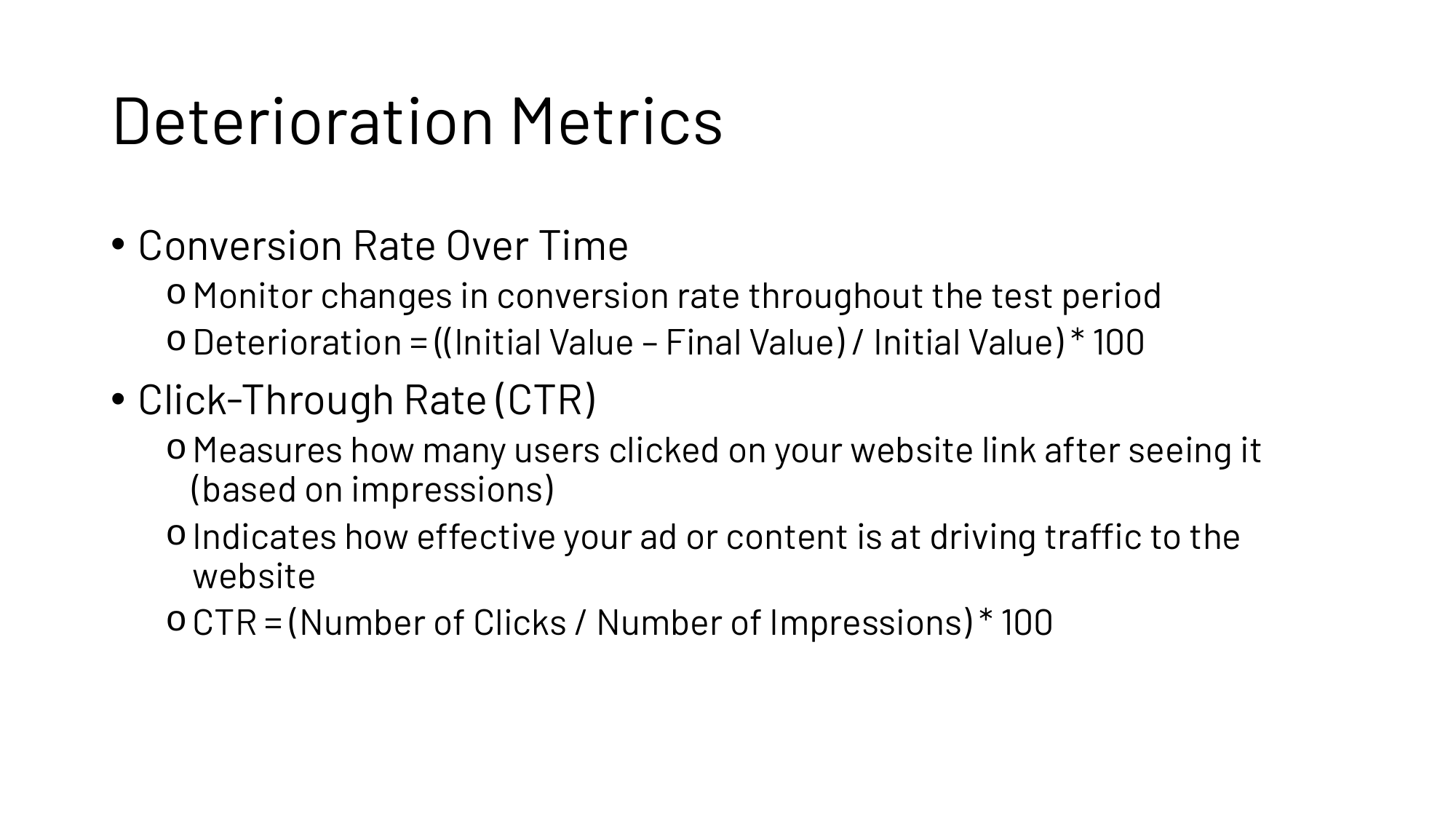

# Deterioration Metrics
Conversion Rate Over Time
Monitor changes in conversion rate throughout the test period
Deterioration = ((Initial Value – Final Value) / Initial Value) * 100
Click-Through Rate (CTR)
Measures how many users clicked on your website link after seeing it (based on impressions)
Indicates how effective your ad or content is at driving traffic to the website
CTR = (Number of Clicks / Number of Impressions) * 100